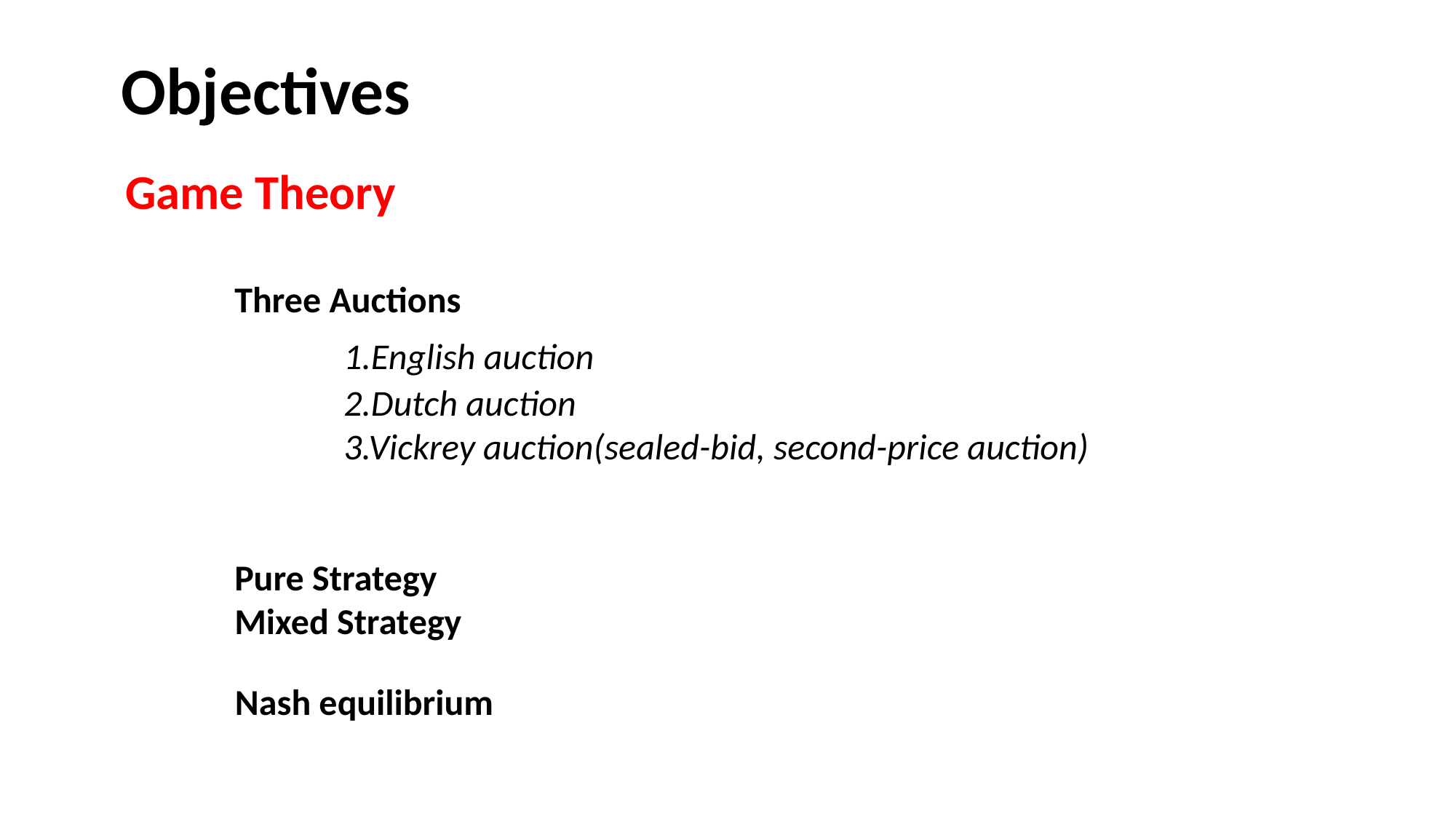

Objectives
Game Theory

	Three Auctions
		1.English auction
		2.Dutch auction
		3.Vickrey auction(sealed-bid, second-price auction)

	Pure Strategy
	Mixed Strategy
Nash equilibrium